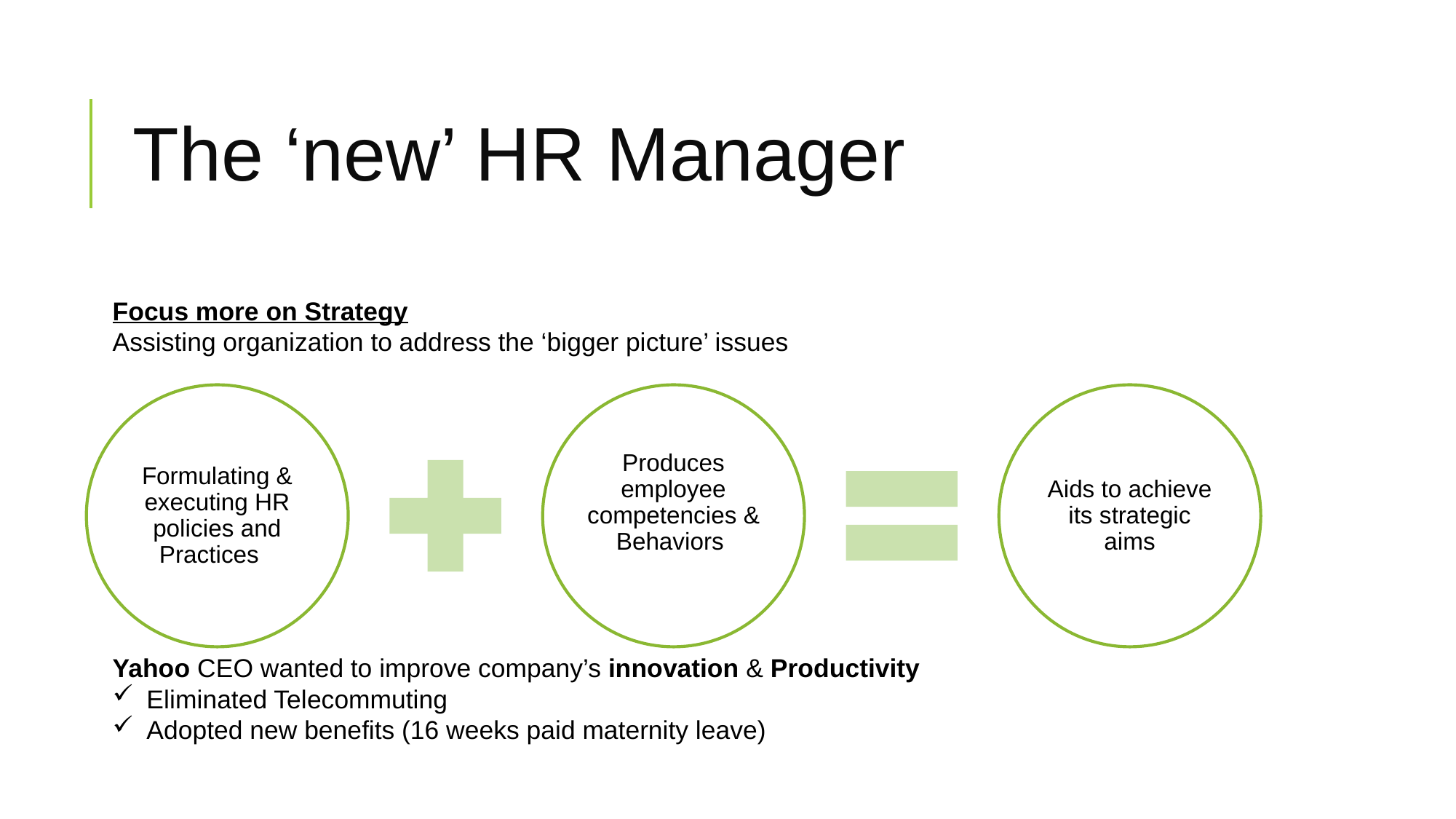

# The ‘new’ HR Manager
Formulating & executing HR policies and Practices

Produces employee competencies & Behaviors

Aids to achieve its strategic aims
Focus more on Strategy
Assisting organization to address the ‘bigger picture’ issues

Yahoo CEO wanted to improve company’s innovation & Productivity
Eliminated Telecommuting
Adopted new benefits (16 weeks paid maternity leave)